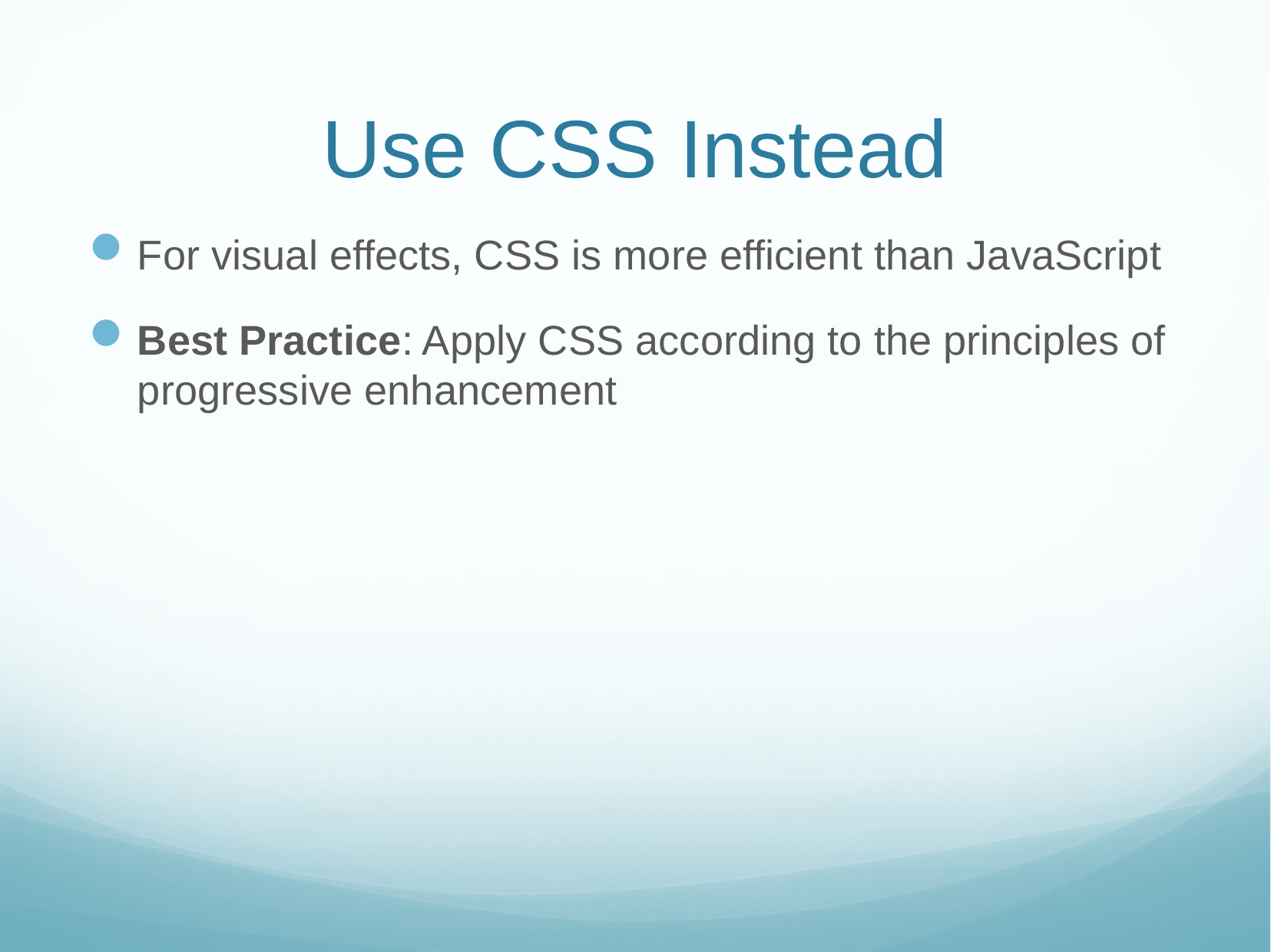

# Use CSS Instead
For visual effects, CSS is more efficient than JavaScript
Best Practice: Apply CSS according to the principles of progressive enhancement